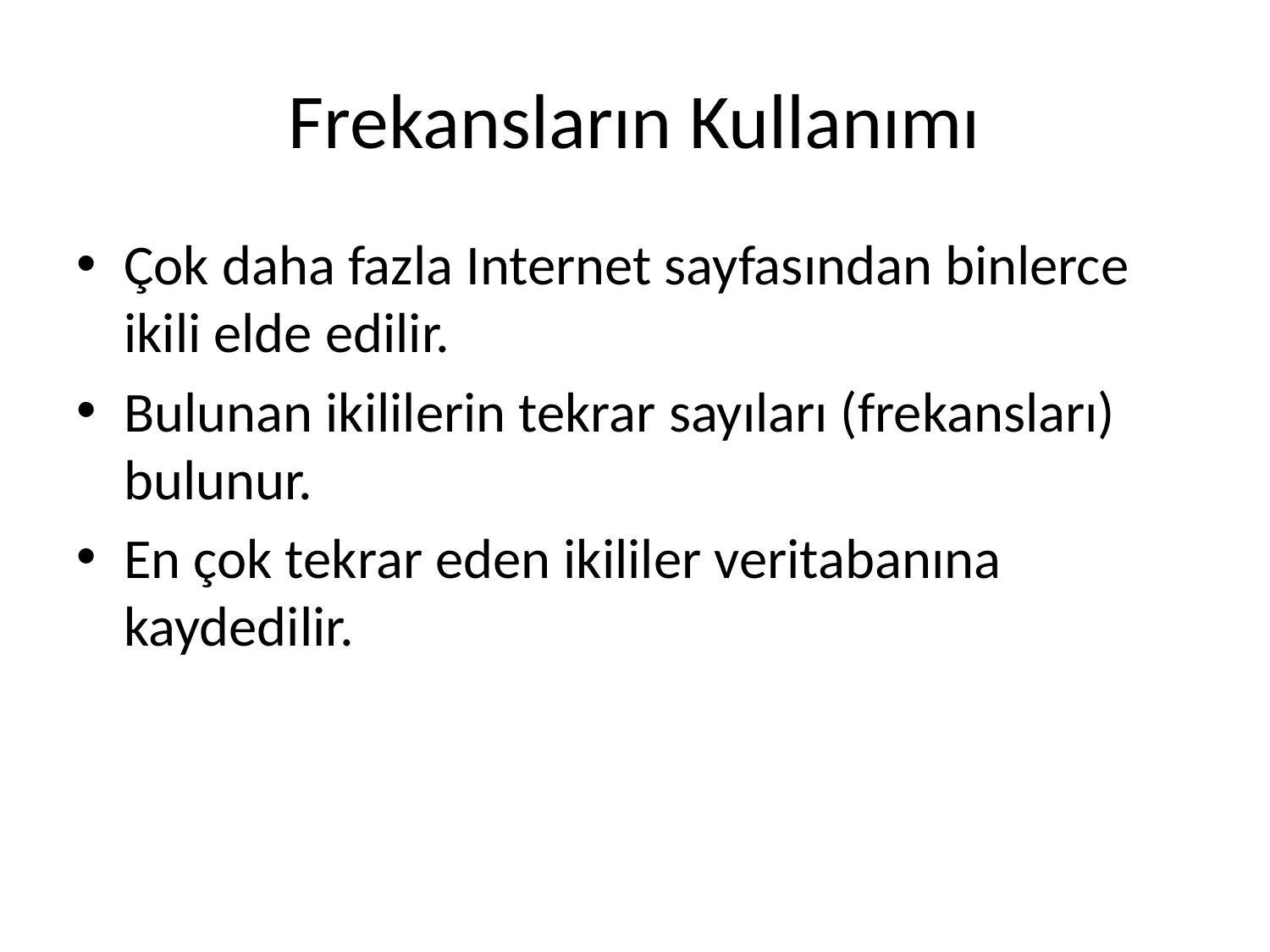

# Frekansların Kullanımı
Çok daha fazla Internet sayfasından binlerce ikili elde edilir.
Bulunan ikililerin tekrar sayıları (frekansları) bulunur.
En çok tekrar eden ikililer veritabanına kaydedilir.